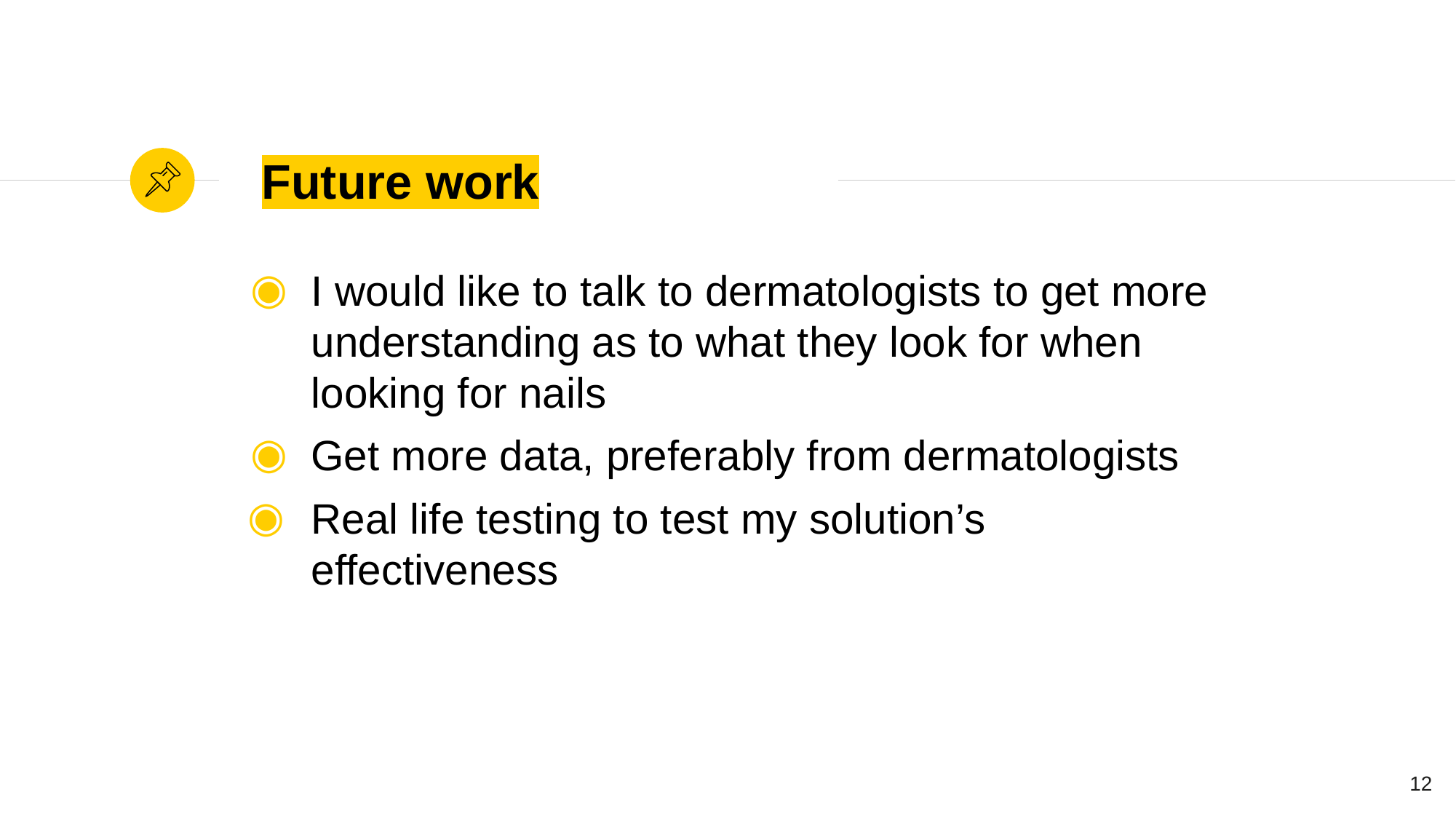

# Future work

I would like to talk to dermatologists to get more understanding as to what they look for when looking for nails
Get more data, preferably from dermatologists
Real life testing to test my solution’s effectiveness

12